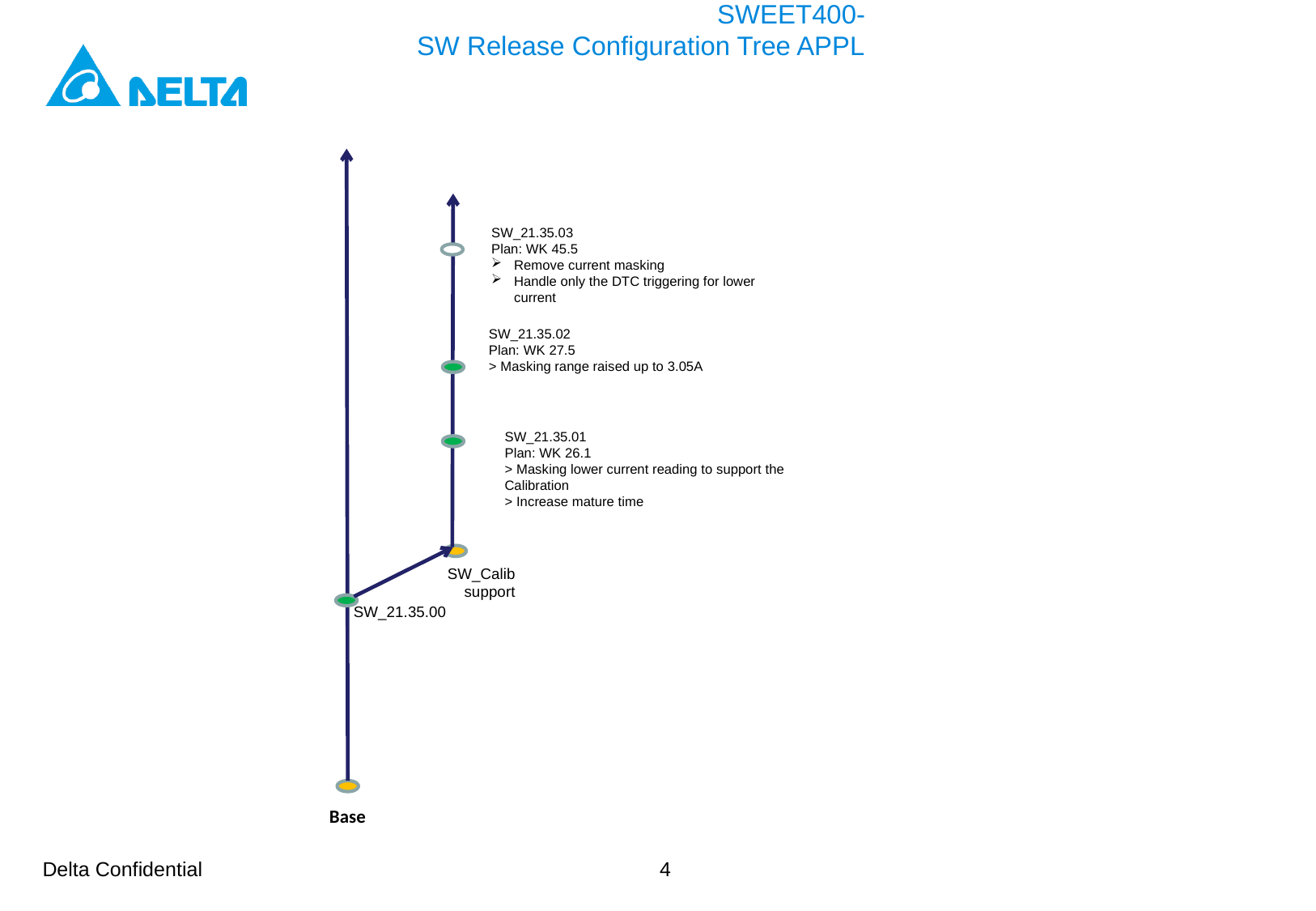

# SWEET400- SW Release Configuration Tree APPL
SW_21.35.03
Plan: WK 45.5
Remove current masking
Handle only the DTC triggering for lower current

SW_21.35.02
Plan: WK 27.5
> Masking range raised up to 3.05A

SW_21.35.01
Plan: WK 26.1
> Masking lower current reading to support the Calibration
> Increase mature time

SW_Calib support

SW_21.35.00

Base

4